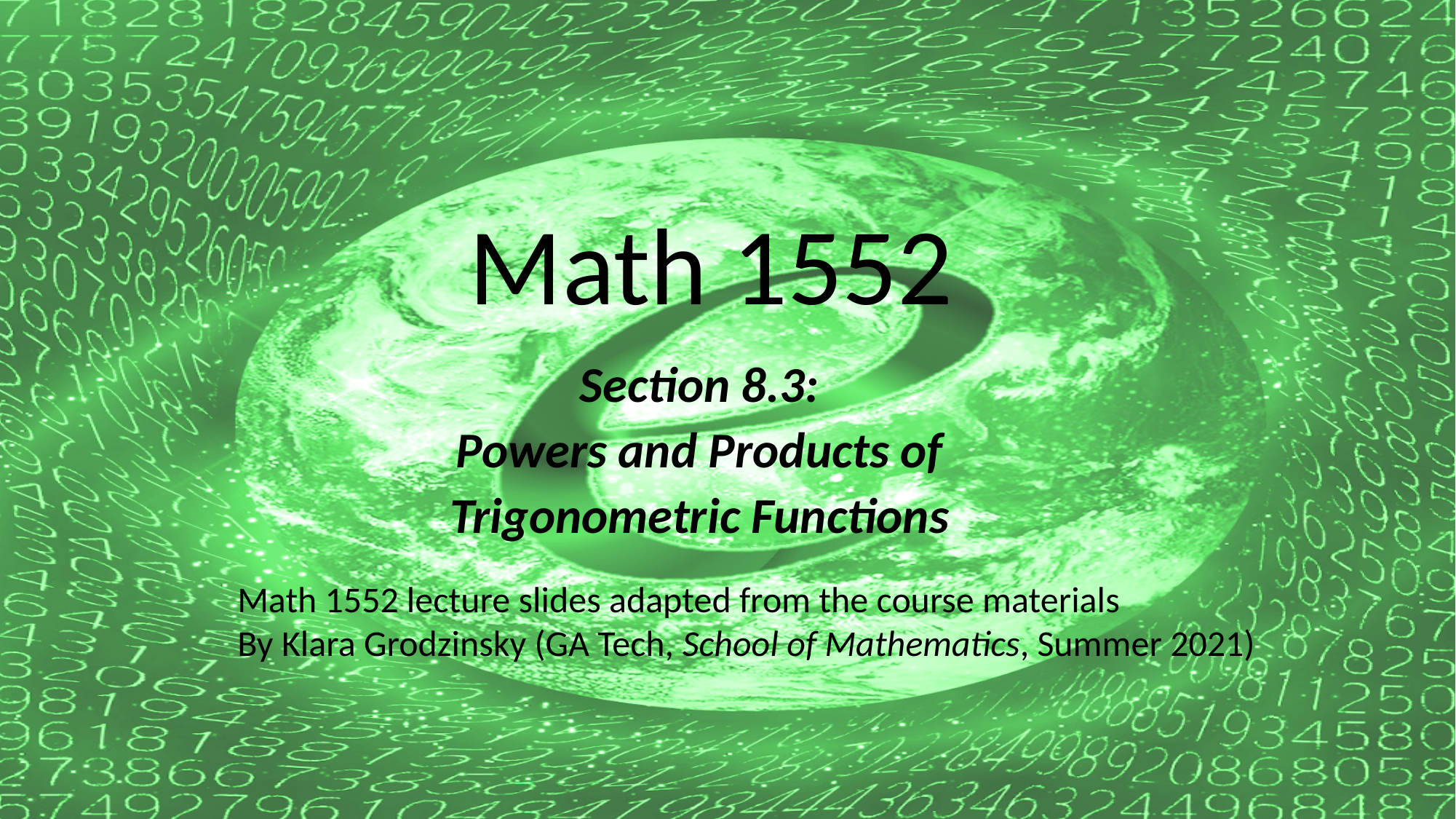

# Math 1552
Section 8.3:
Powers and Products of
Trigonometric Functions
Math 1552 lecture slides adapted from the course materials
By Klara Grodzinsky (GA Tech, School of Mathematics, Summer 2021)